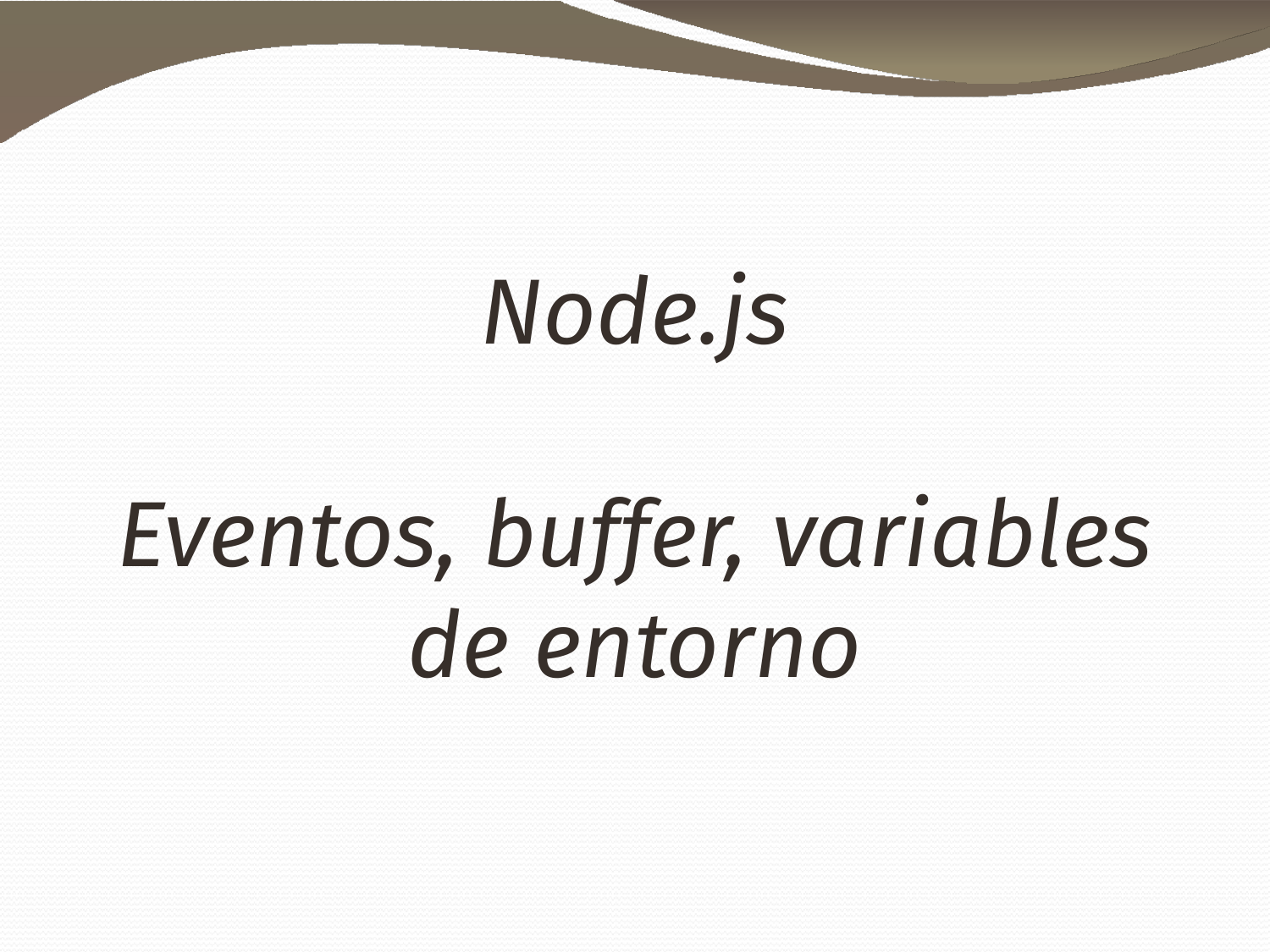

# Node.js Eventos, buffer, variables de entorno